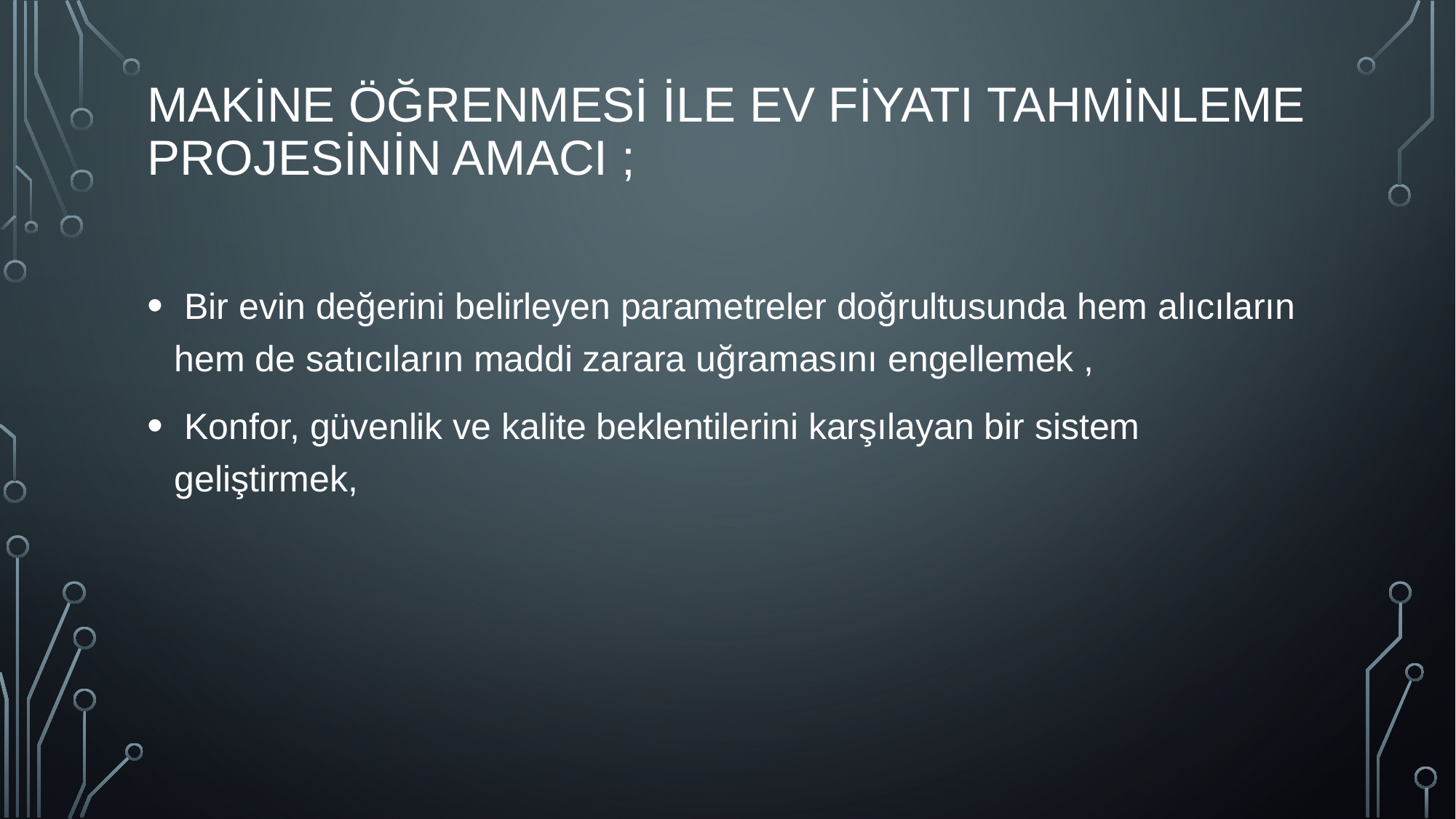

# Makine öğrenmesi ile ev fiyatı tahminleme projesinin amacı ;
 Bir evin değerini belirleyen parametreler doğrultusunda hem alıcıların hem de satıcıların maddi zarara uğramasını engellemek ,
 Konfor, güvenlik ve kalite beklentilerini karşılayan bir sistem geliştirmek,